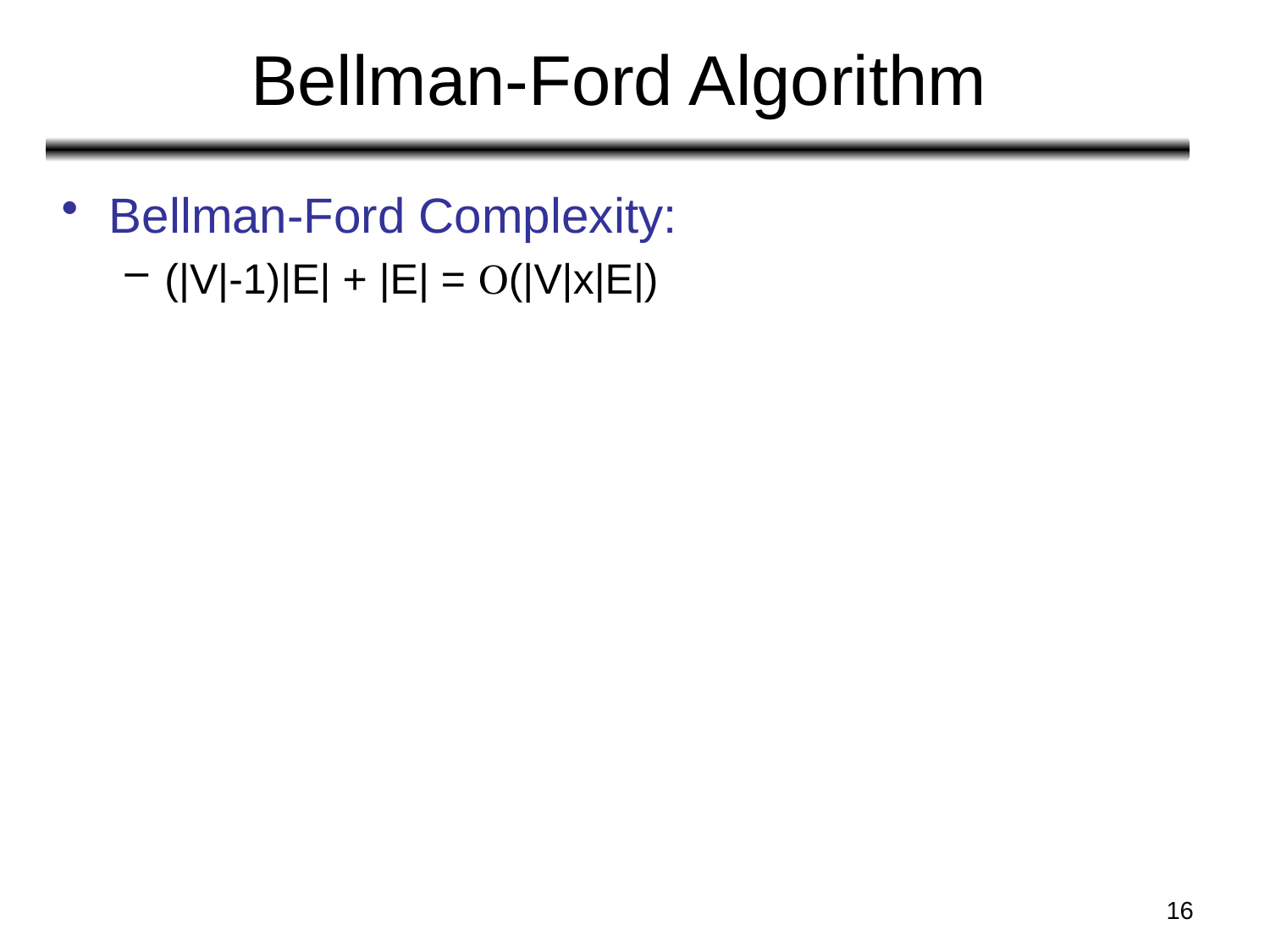

# Bellman-Ford Algorithm
Bellman-Ford Complexity:
(|V|-1)|E| + |E| = Ο(|V|x|E|)
16